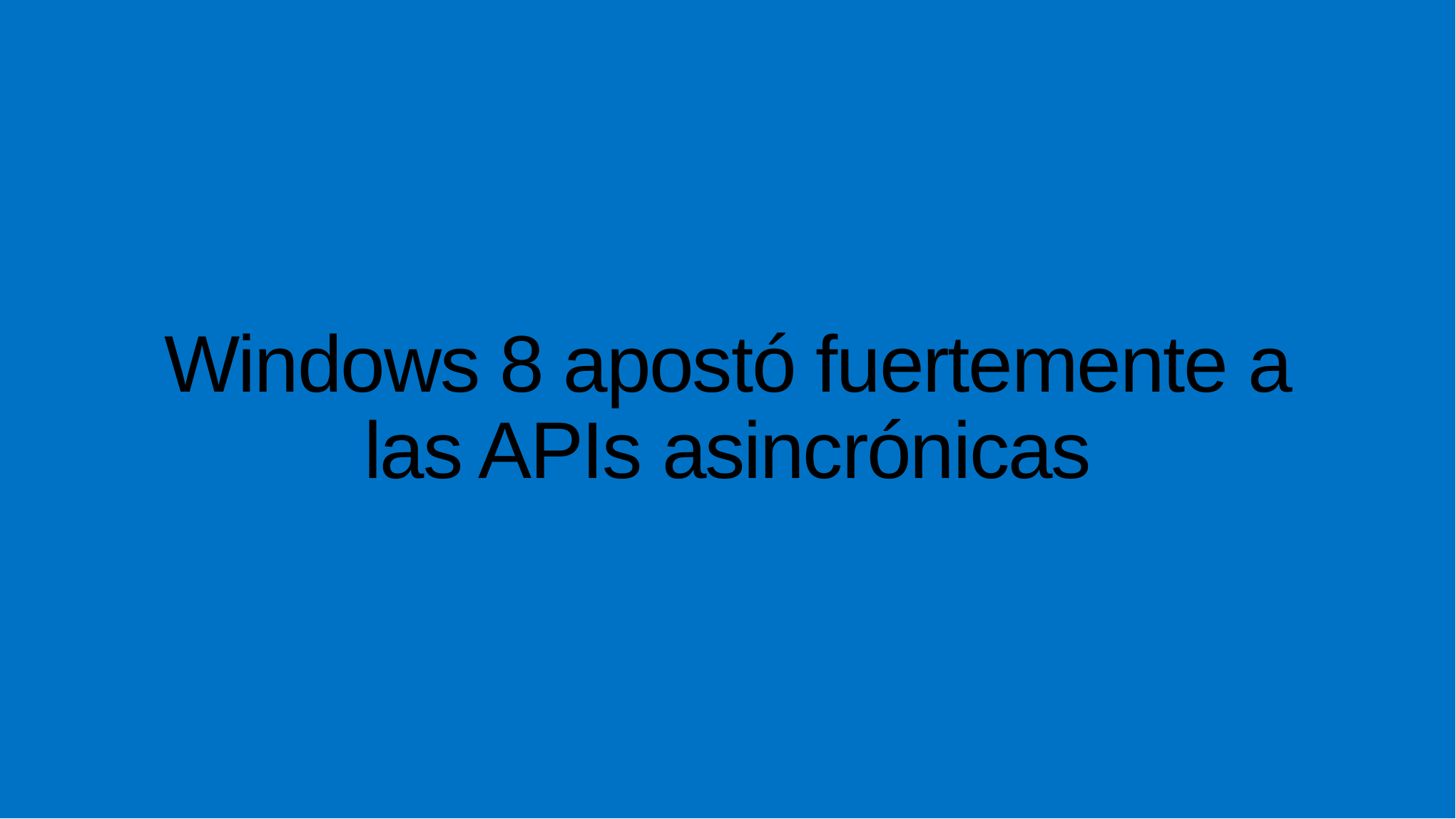

Windows 8 apostó fuertemente a las APIs asincrónicas